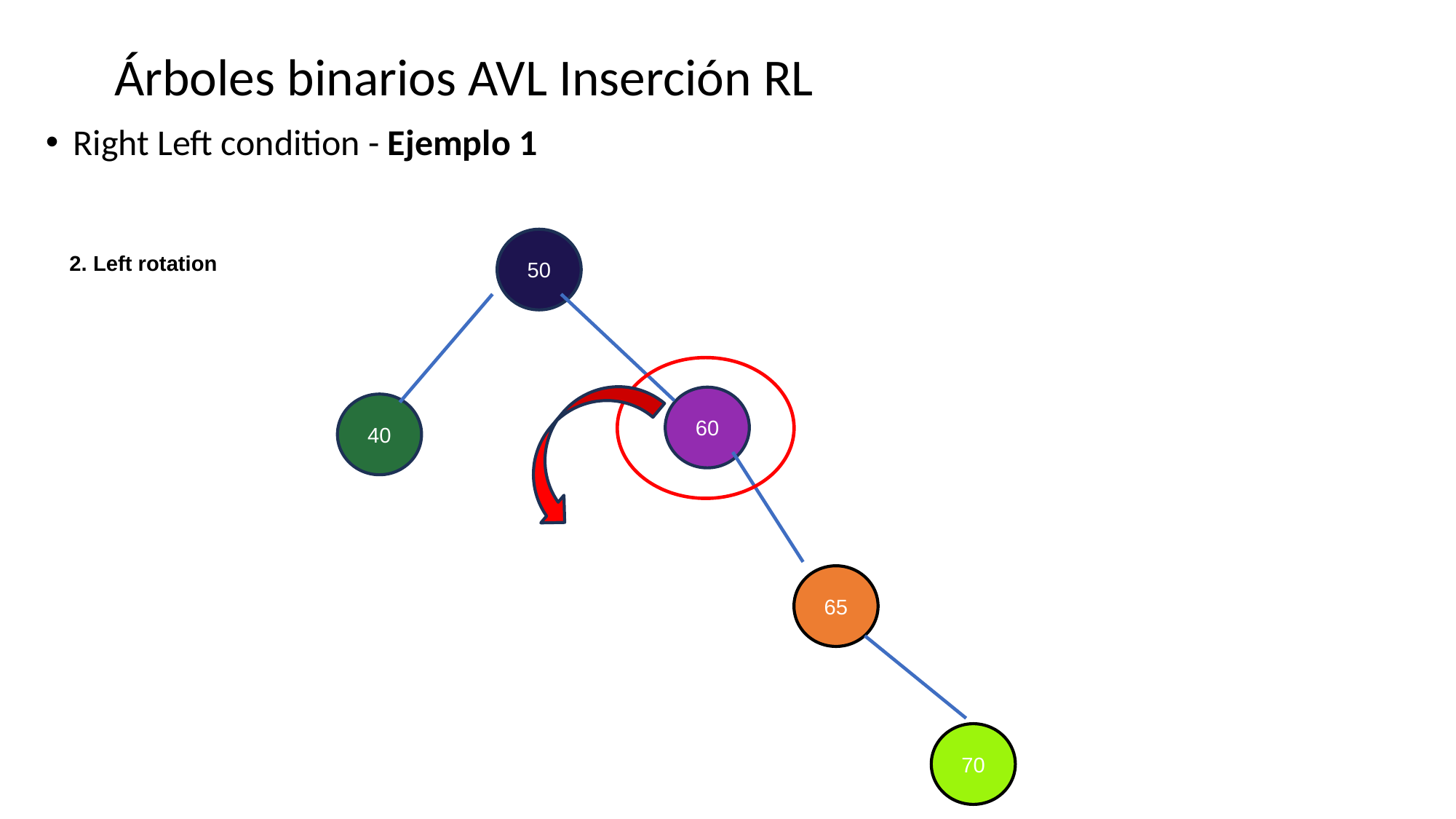

# Árboles binarios AVL Inserción RL
Right Left condition - Ejemplo 1
50
2. Left rotation

60
40

65
70